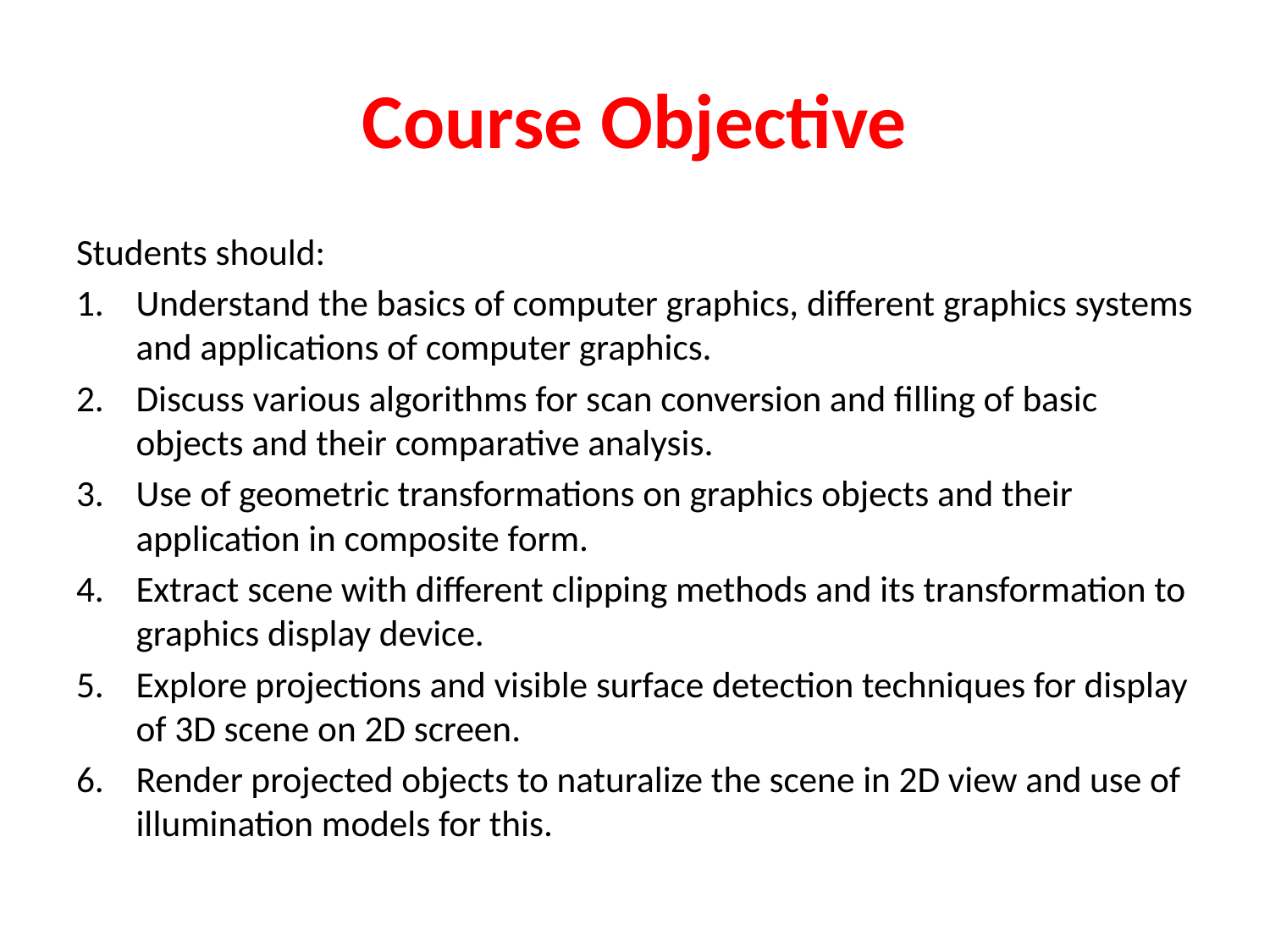

# Course Objective
Students should:
Understand the basics of computer graphics, different graphics systems and applications of computer graphics.
Discuss various algorithms for scan conversion and filling of basic objects and their comparative analysis.
Use of geometric transformations on graphics objects and their application in composite form.
Extract scene with different clipping methods and its transformation to graphics display device.
Explore projections and visible surface detection techniques for display of 3D scene on 2D screen.
Render projected objects to naturalize the scene in 2D view and use of illumination models for this.